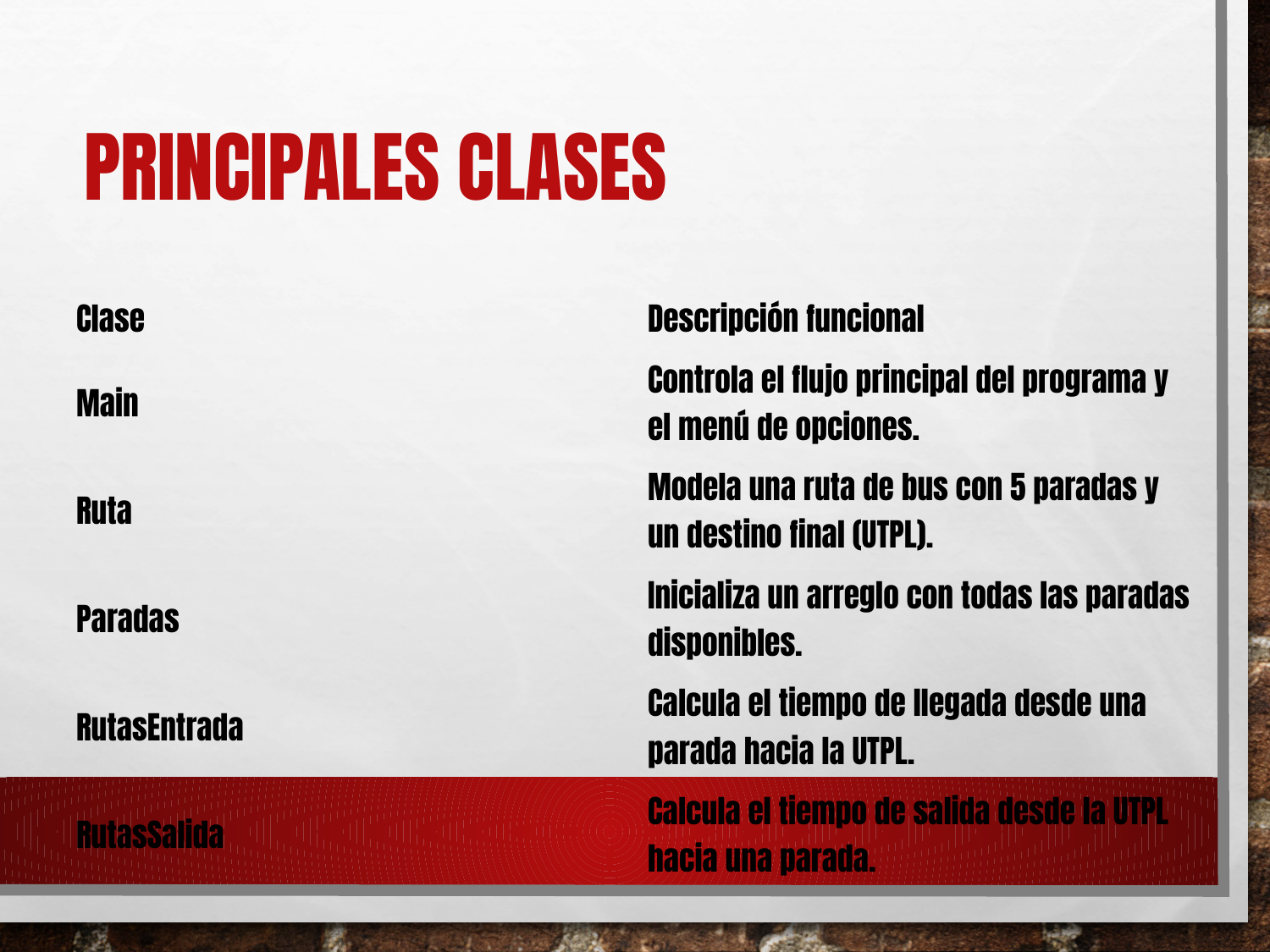

# Principales clases
| Clase | Descripción funcional |
| --- | --- |
| Main | Controla el flujo principal del programa y el menú de opciones. |
| Ruta | Modela una ruta de bus con 5 paradas y un destino final (UTPL). |
| Paradas | Inicializa un arreglo con todas las paradas disponibles. |
| RutasEntrada | Calcula el tiempo de llegada desde una parada hacia la UTPL. |
| RutasSalida | Calcula el tiempo de salida desde la UTPL hacia una parada. |